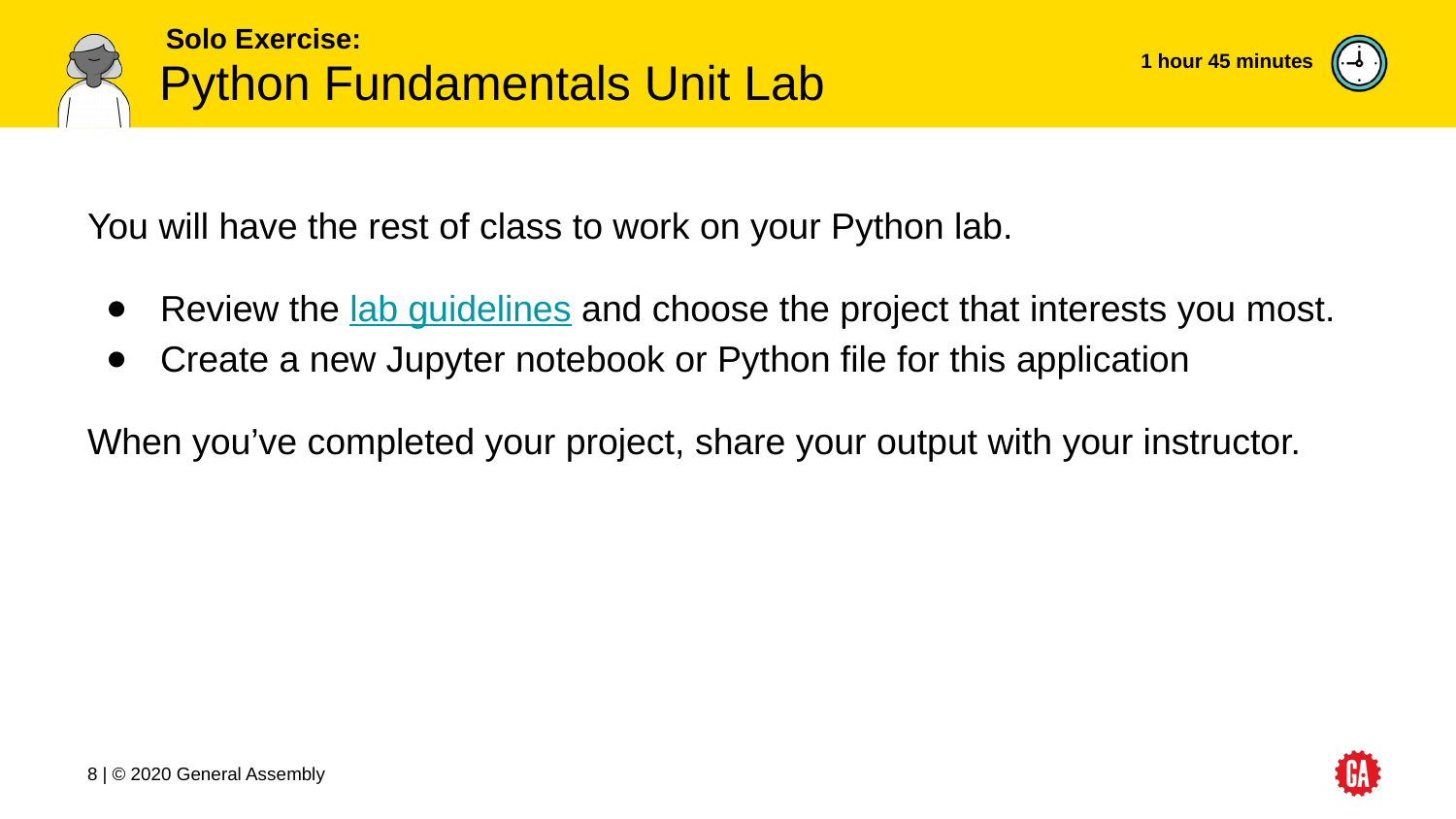

1 hour 45 minutes
# Python Fundamentals Unit Lab
You will have the rest of class to work on your Python lab.
Review the lab guidelines and choose the project that interests you most.
Create a new Jupyter notebook or Python file for this application
When you’ve completed your project, share your output with your instructor.
8 | © 2020 General Assembly

8